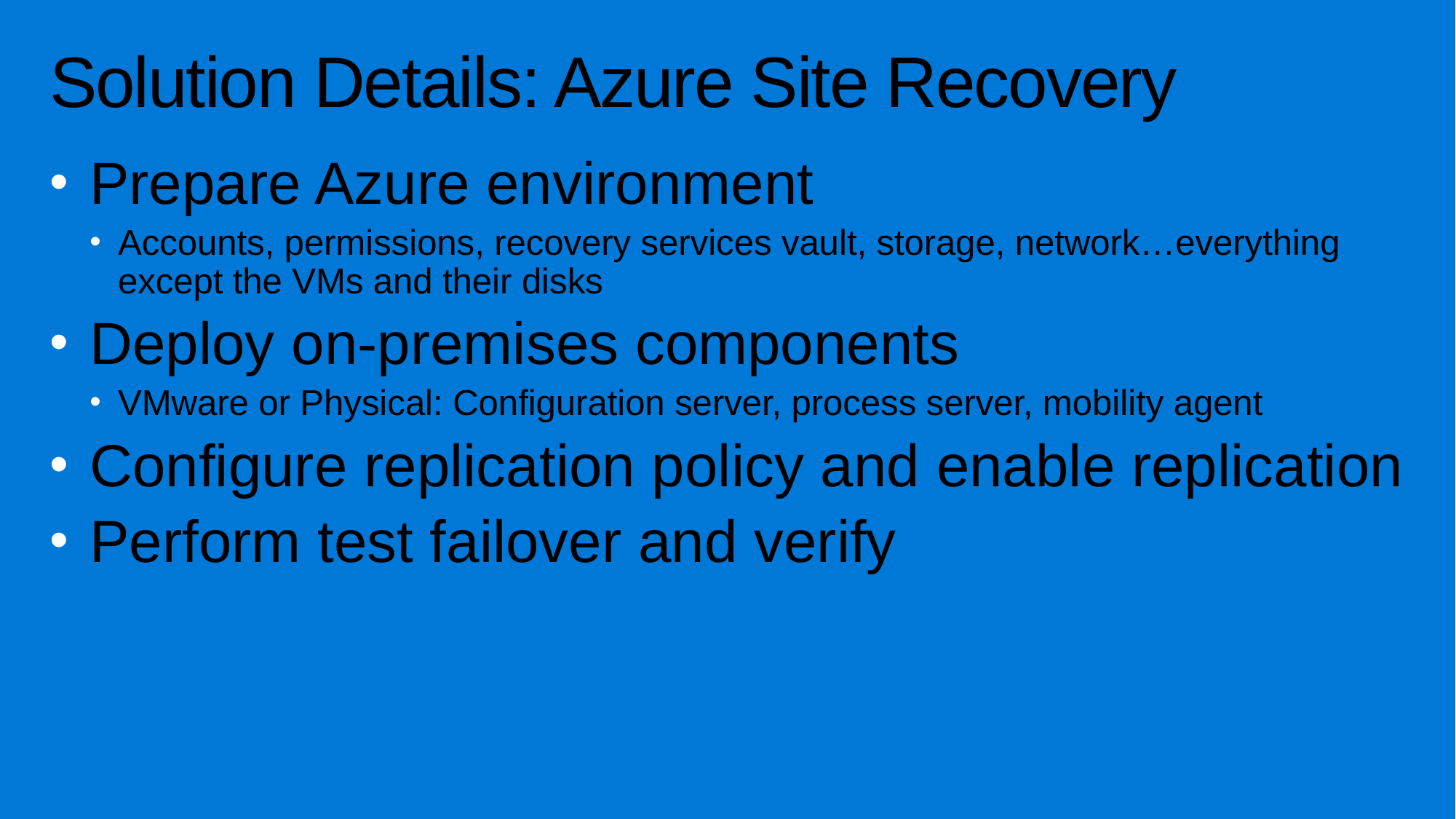

# Solution Details: Azure Site Recovery
Prepare Azure environment
Accounts, permissions, recovery services vault, storage, network…everything except the VMs and their disks
Deploy on-premises components
VMware or Physical: Configuration server, process server, mobility agent
Configure replication policy and enable replication
Perform test failover and verify